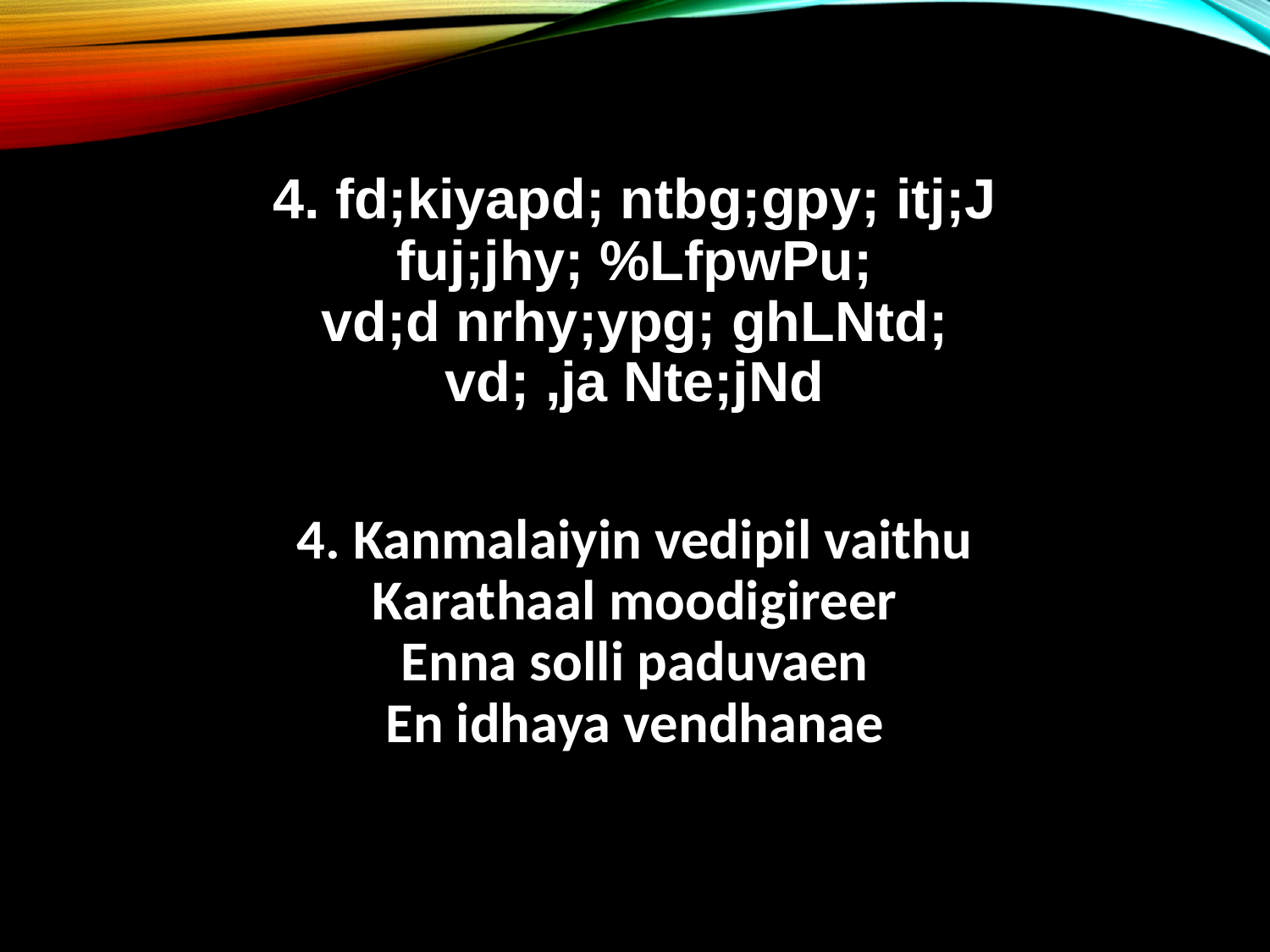

4. fd;kiyapd; ntbg;gpy; itj;J
fuj;jhy; %LfpwPu;
vd;d nrhy;ypg; ghLNtd;
vd; ,ja Nte;jNd

4. Kanmalaiyin vedipil vaithu
Karathaal moodigireer
Enna solli paduvaen
En idhaya vendhanae